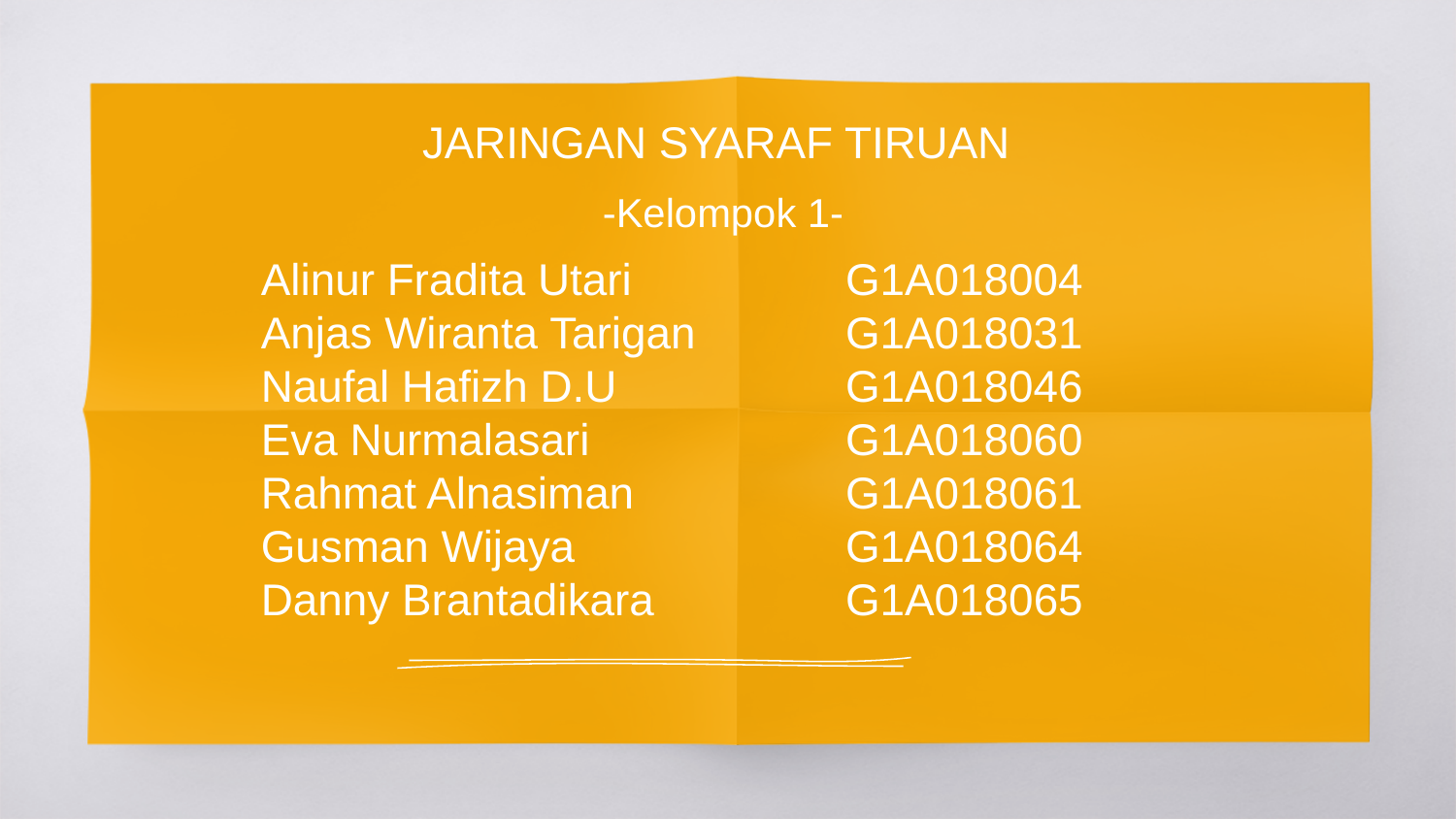

JARINGAN SYARAF TIRUAN
-Kelompok 1-
# Alinur Fradita Utari Anjas Wiranta Tarigan Naufal Hafizh D.U Eva Nurmalasari Rahmat Alnasiman Gusman Wijaya Danny Brantadikara
G1A018004
G1A018031
G1A018046
G1A018060
G1A018061
G1A018064
G1A018065